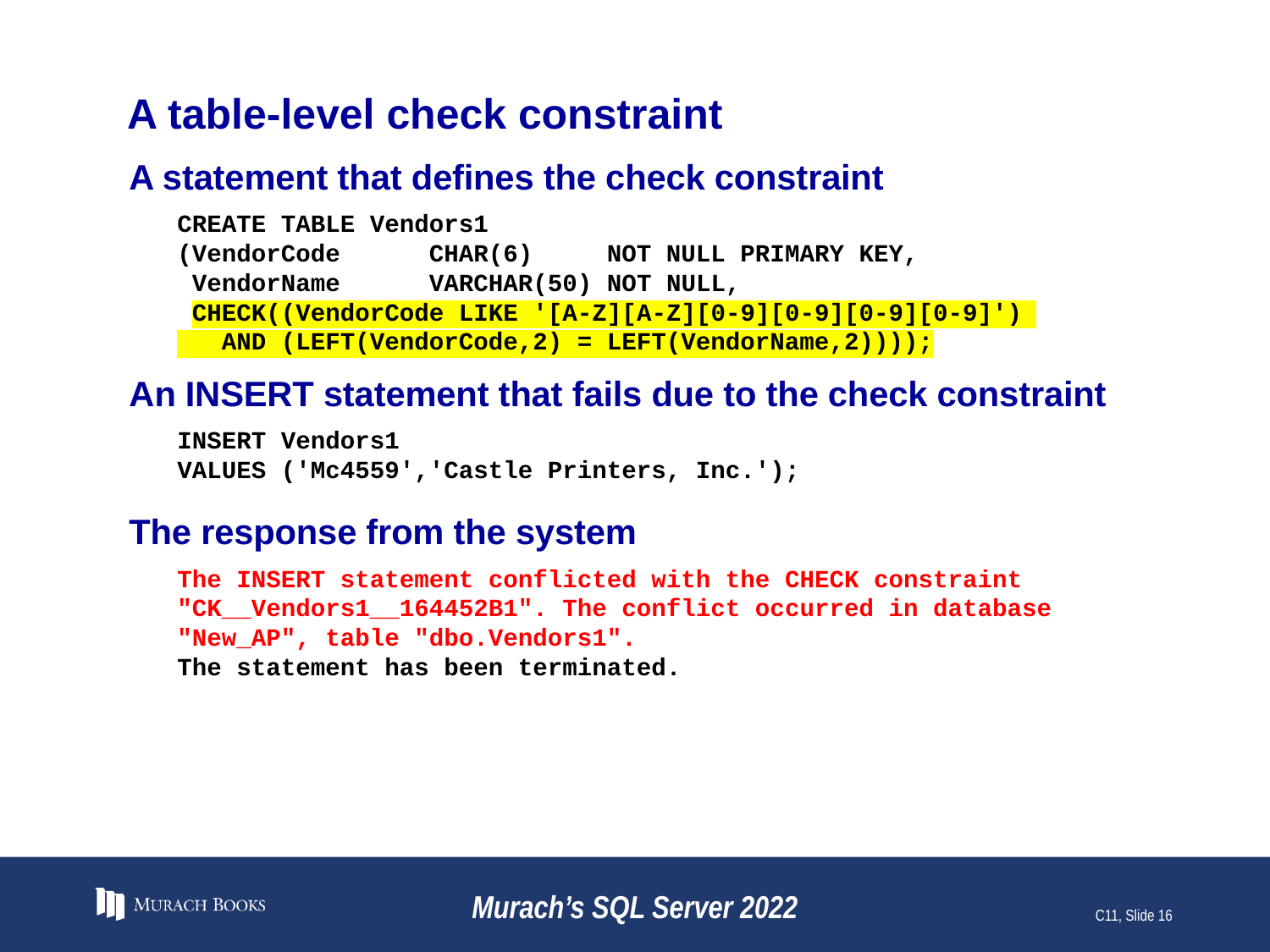

# A table-level check constraint
A statement that defines the check constraint
CREATE TABLE Vendors1
(VendorCode      CHAR(6)     NOT NULL PRIMARY KEY,
 VendorName      VARCHAR(50) NOT NULL,
 CHECK((VendorCode LIKE '[A-Z][A-Z][0-9][0-9][0-9][0-9]')
   AND (LEFT(VendorCode,2) = LEFT(VendorName,2))));
An INSERT statement that fails due to the check constraint
INSERT Vendors1
VALUES ('Mc4559','Castle Printers, Inc.');
The response from the system
The INSERT statement conflicted with the CHECK constraint "CK__Vendors1__164452B1". The conflict occurred in database "New_AP", table "dbo.Vendors1".
The statement has been terminated.

Murach’s SQL Server 2022

C11, Slide 16